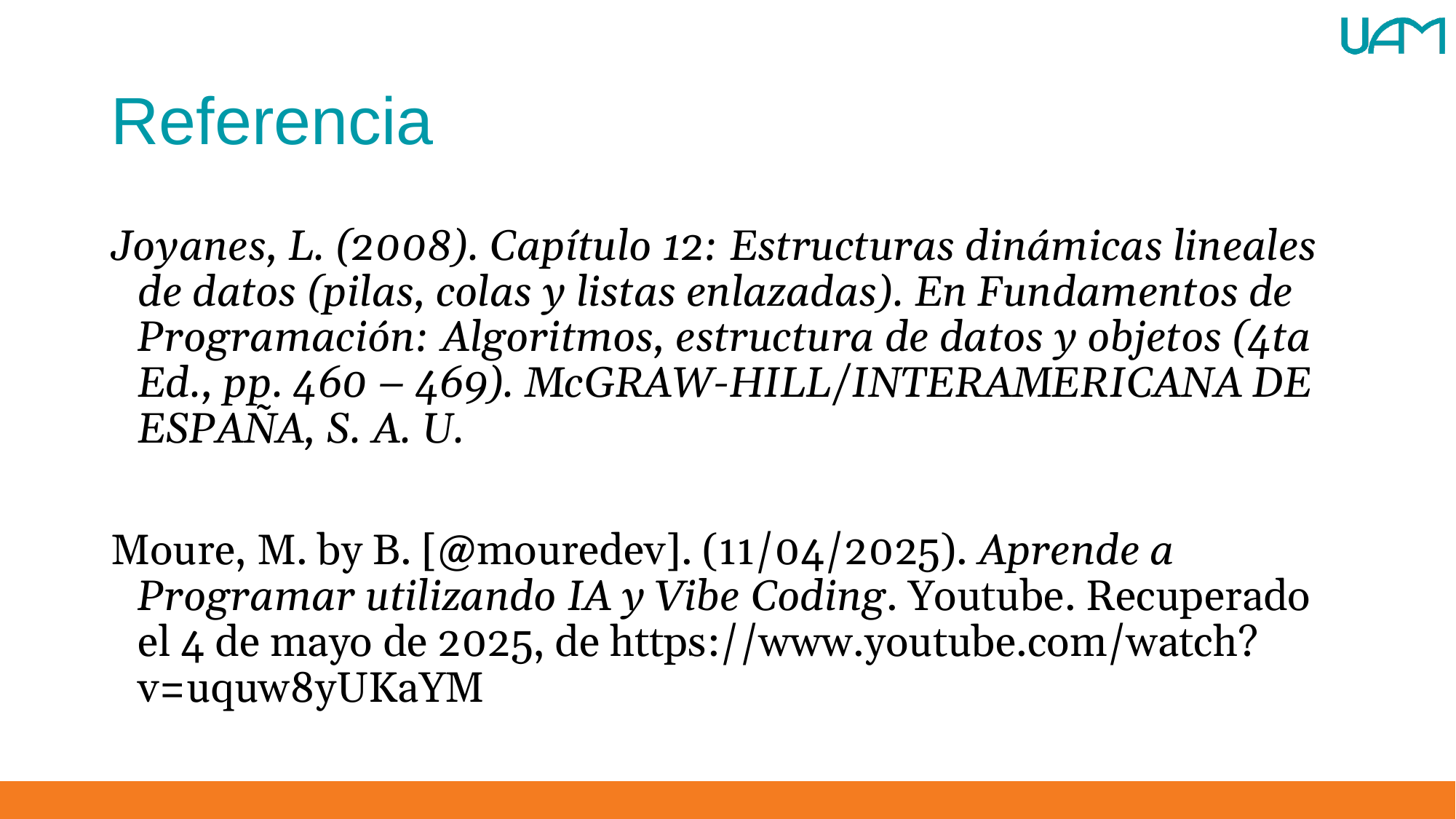

# Referencia
Joyanes, L. (2008). Capítulo 12: Estructuras dinámicas lineales de datos (pilas, colas y listas enlazadas). En Fundamentos de Programación: Algoritmos, estructura de datos y objetos (4ta Ed., pp. 460 – 469). McGRAW-HILL/INTERAMERICANA DE ESPAÑA, S. A. U.

Moure, M. by B. [@mouredev]. (11/04/2025). Aprende a Programar utilizando IA y Vibe Coding. Youtube. Recuperado el 4 de mayo de 2025, de https://www.youtube.com/watch?v=uquw8yUKaYM